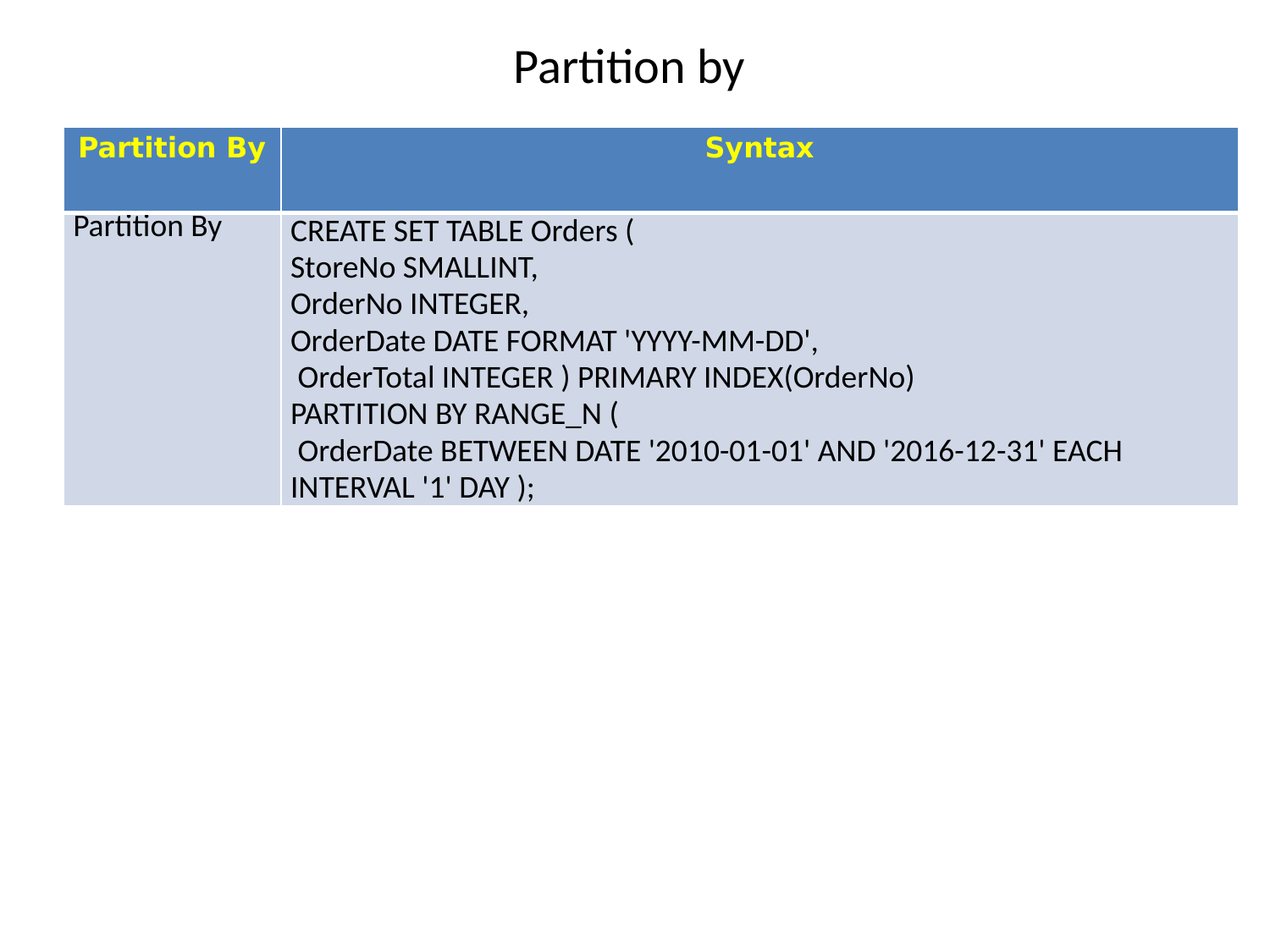

# Partition by
| Partition By | Syntax |
| --- | --- |
| Partition By | CREATE SET TABLE Orders ( StoreNo SMALLINT, OrderNo INTEGER, OrderDate DATE FORMAT 'YYYY-MM-DD', OrderTotal INTEGER ) PRIMARY INDEX(OrderNo) PARTITION BY RANGE\_N ( OrderDate BETWEEN DATE '2010-01-01' AND '2016-12-31' EACH INTERVAL '1' DAY ); |